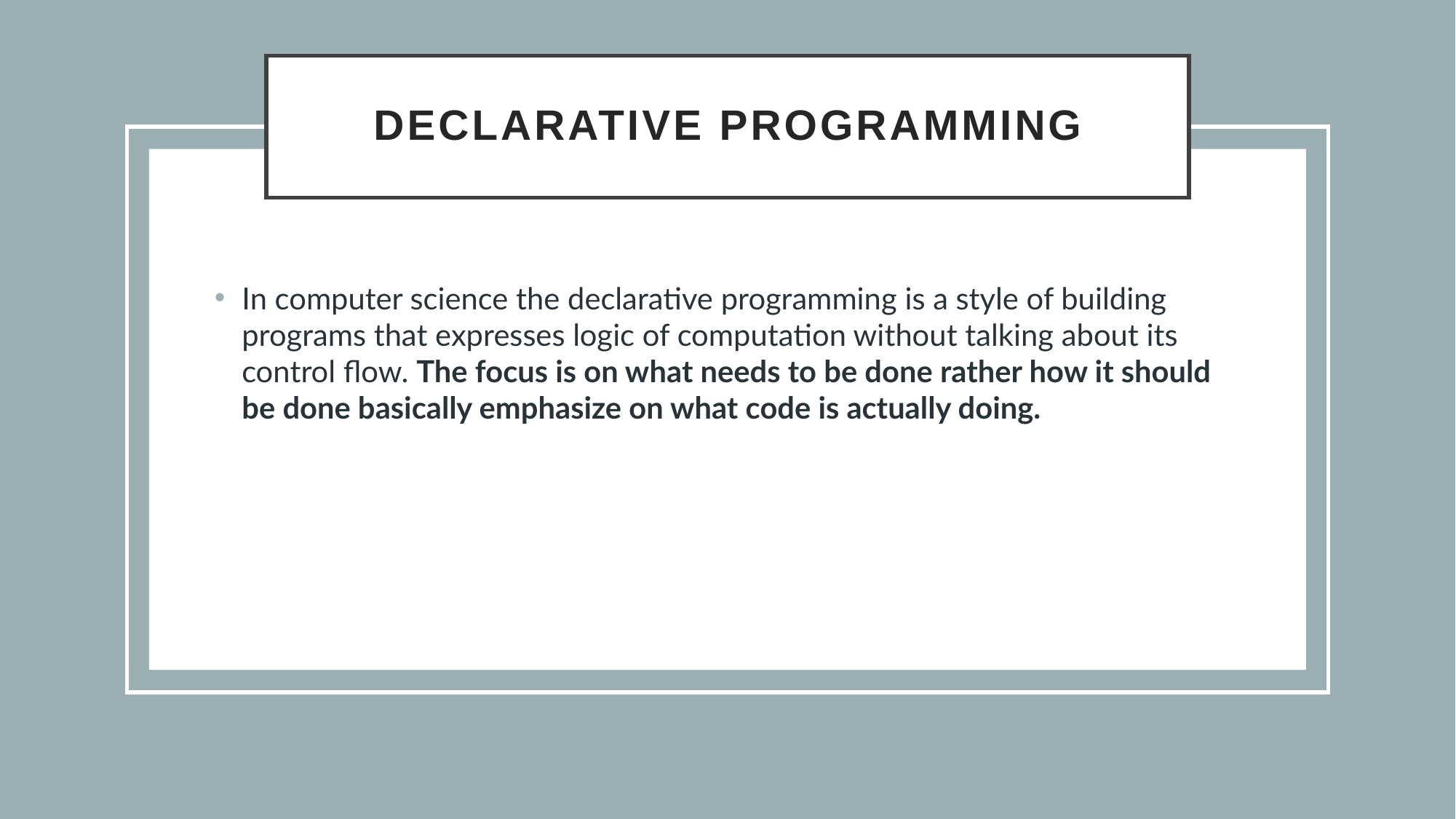

# Declarative programming

In computer science the declarative programming is a style of building programs that expresses logic of computation without talking about its control flow. The focus is on what needs to be done rather how it should be done basically emphasize on what code is actually doing.